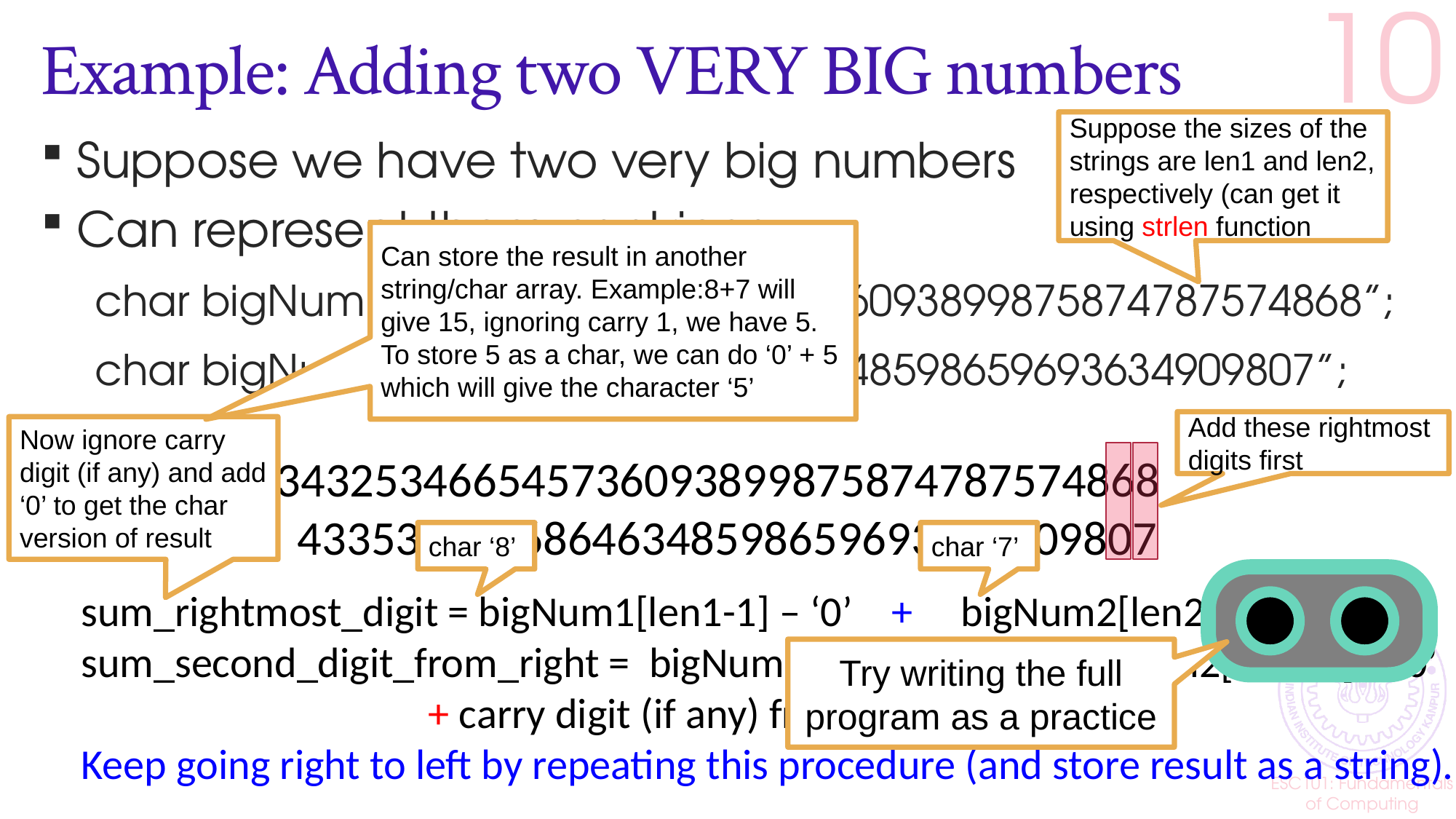

10
# Example: Adding two VERY BIG numbers
Suppose the sizes of the strings are len1 and len2, respectively (can get it using strlen function
 Suppose we have two very big numbers
 Can represent them as strings
   char bigNum1[] = “9343253466545736093899875874787574868”;
   char bigNum2[] = “43353672368646348598659693634909807”;

Can store the result in another string/char array. Example:8+7 will give 15, ignoring carry 1, we have 5. To store 5 as a char, we can do ‘0’ + 5 which will give the character ‘5’
Add these rightmost digits first
Now ignore carry digit (if any) and add ‘0’ to get the char version of result

9343253466545736093899875874787574868
+  43353672368646348598659693634909807
char ‘7’
char ‘8’

sum_rightmost_digit = bigNum1[len1-1] – ‘0’    +     bigNum2[len2-1] – ‘0’;
sum_second_digit_from_right =  bigNum1[len1-2] – ‘0’ + bigNum2[len2-2] – ‘0’
                                    + carry digit (if any) from rightmost
Keep going right to left by repeating this procedure (and store result as a string)….
Try writing the full program as a practice